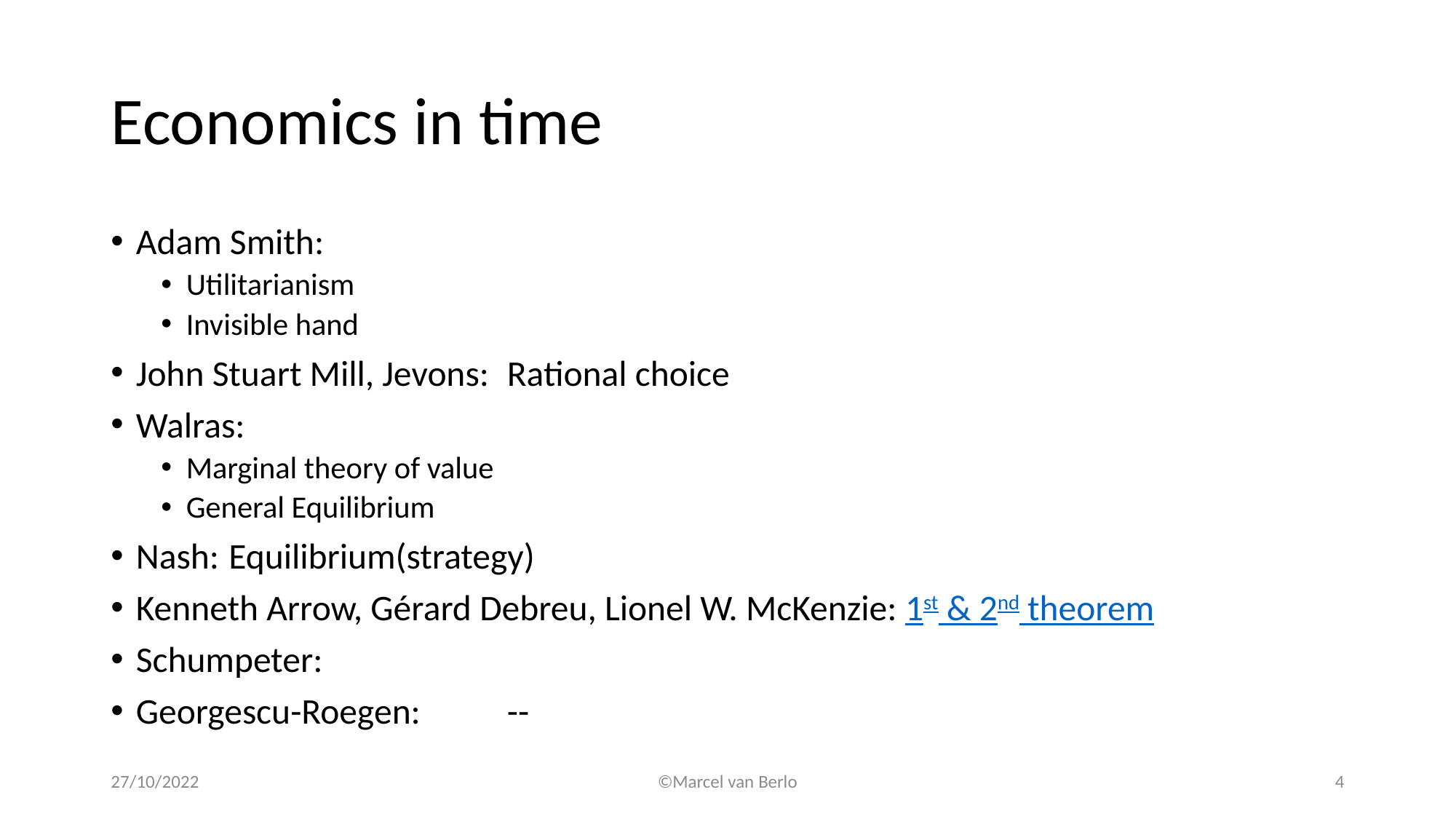

# Economics in time
Adam Smith:
Utilitarianism
Invisible hand
John Stuart Mill, Jevons:	Rational choice
Walras:
Marginal theory of value
General Equilibrium
Nash: 			Equilibrium(strategy)
Kenneth Arrow, Gérard Debreu, Lionel W. McKenzie: 1st & 2nd theorem
Schumpeter:
Georgescu-Roegen:	--

27/10/2022
©Marcel van Berlo
4